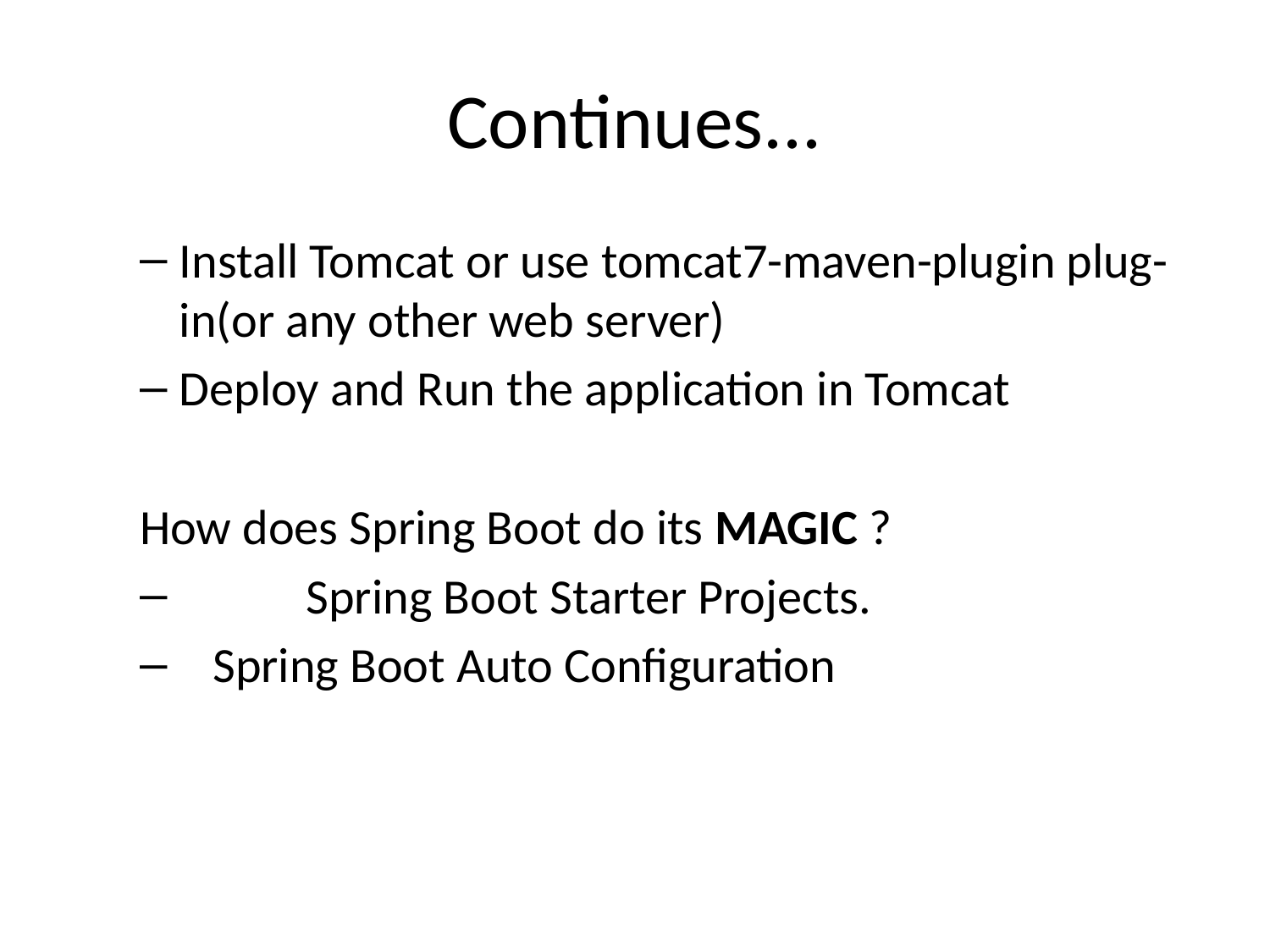

# Continues...
Install Tomcat or use tomcat7-maven-plugin plug-in(or any other web server)
Deploy and Run the application in Tomcat

How does Spring Boot do its MAGIC ?
	Spring Boot Starter Projects.
   Spring Boot Auto Configuration